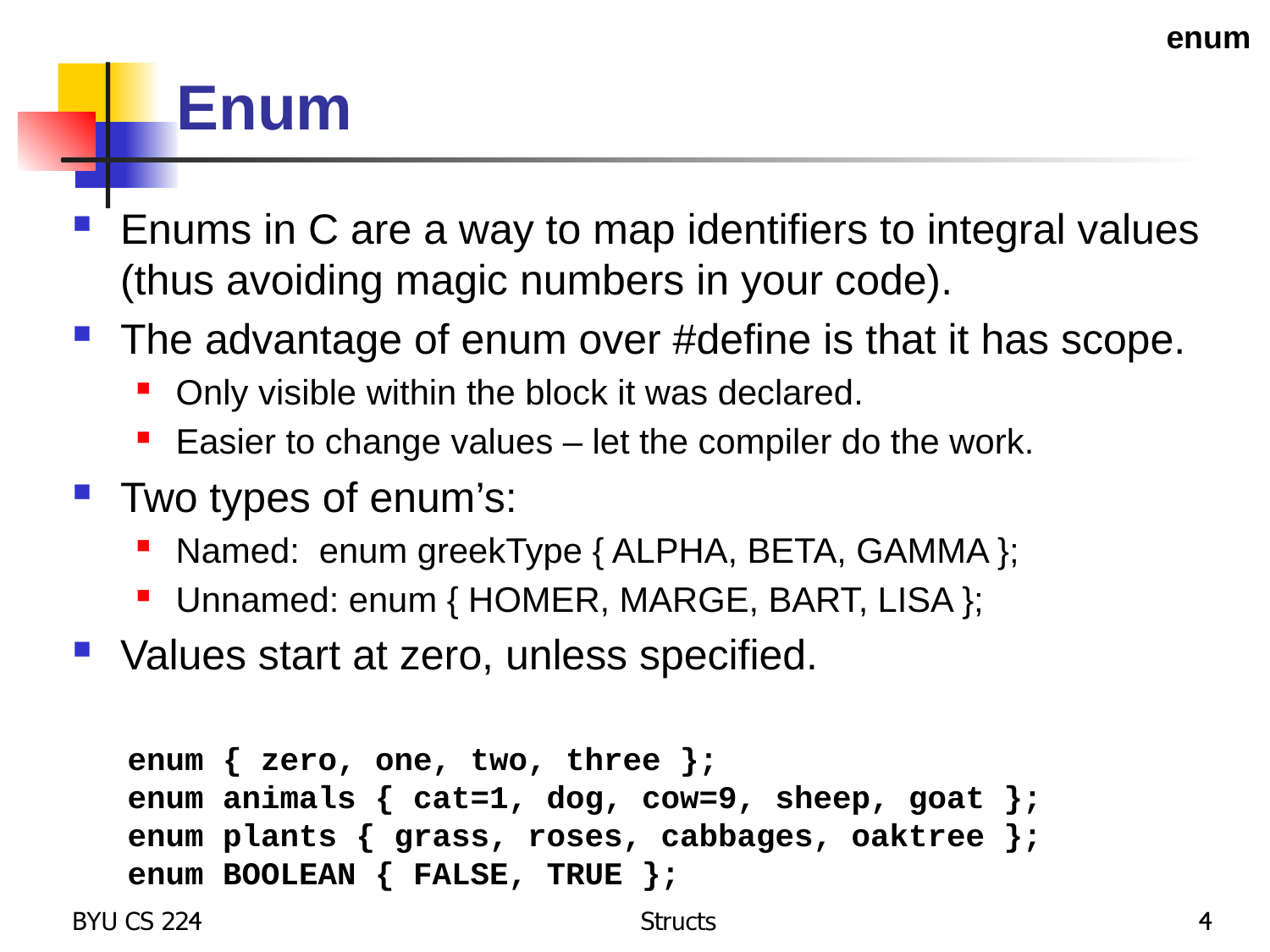

enum
# Enum
Enums in C are a way to map identifiers to integral values (thus avoiding magic numbers in your code).
The advantage of enum over #define is that it has scope.
Only visible within the block it was declared.
Easier to change values – let the compiler do the work.
Two types of enum’s:
Named:  enum greekType { ALPHA, BETA, GAMMA };
Unnamed: enum { HOMER, MARGE, BART, LISA };
Values start at zero, unless specified.
enum { zero, one, two, three };
enum animals { cat=1, dog, cow=9, sheep, goat };
enum plants { grass, roses, cabbages, oaktree };
enum BOOLEAN { FALSE, TRUE };
BYU CS 224
Structs
4